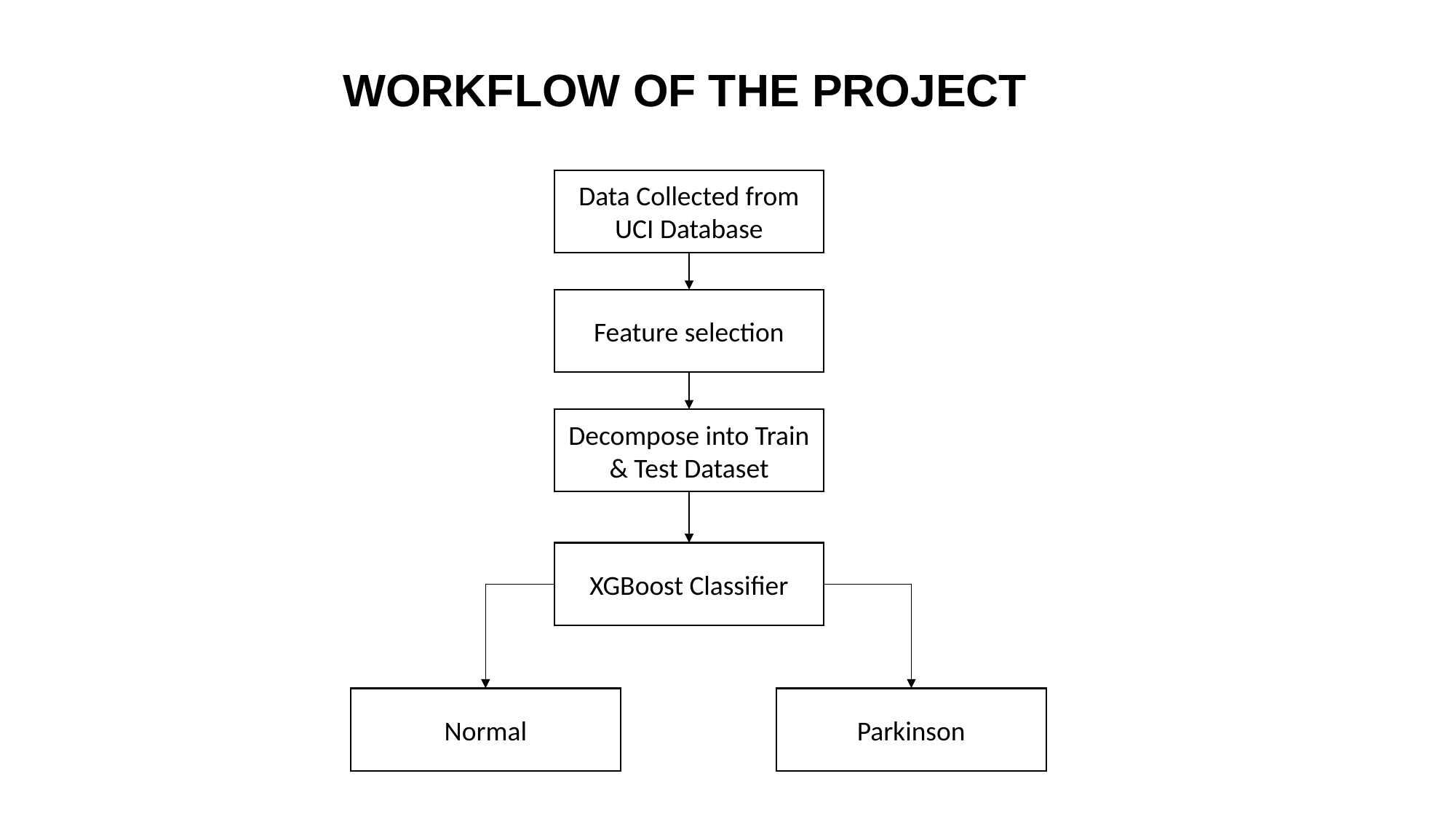

# WORKFLOW OF THE PROJECT
Data Collected from UCI Database
Feature selection
Decompose into Train & Test Dataset
XGBoost Classifier
Normal
Parkinson